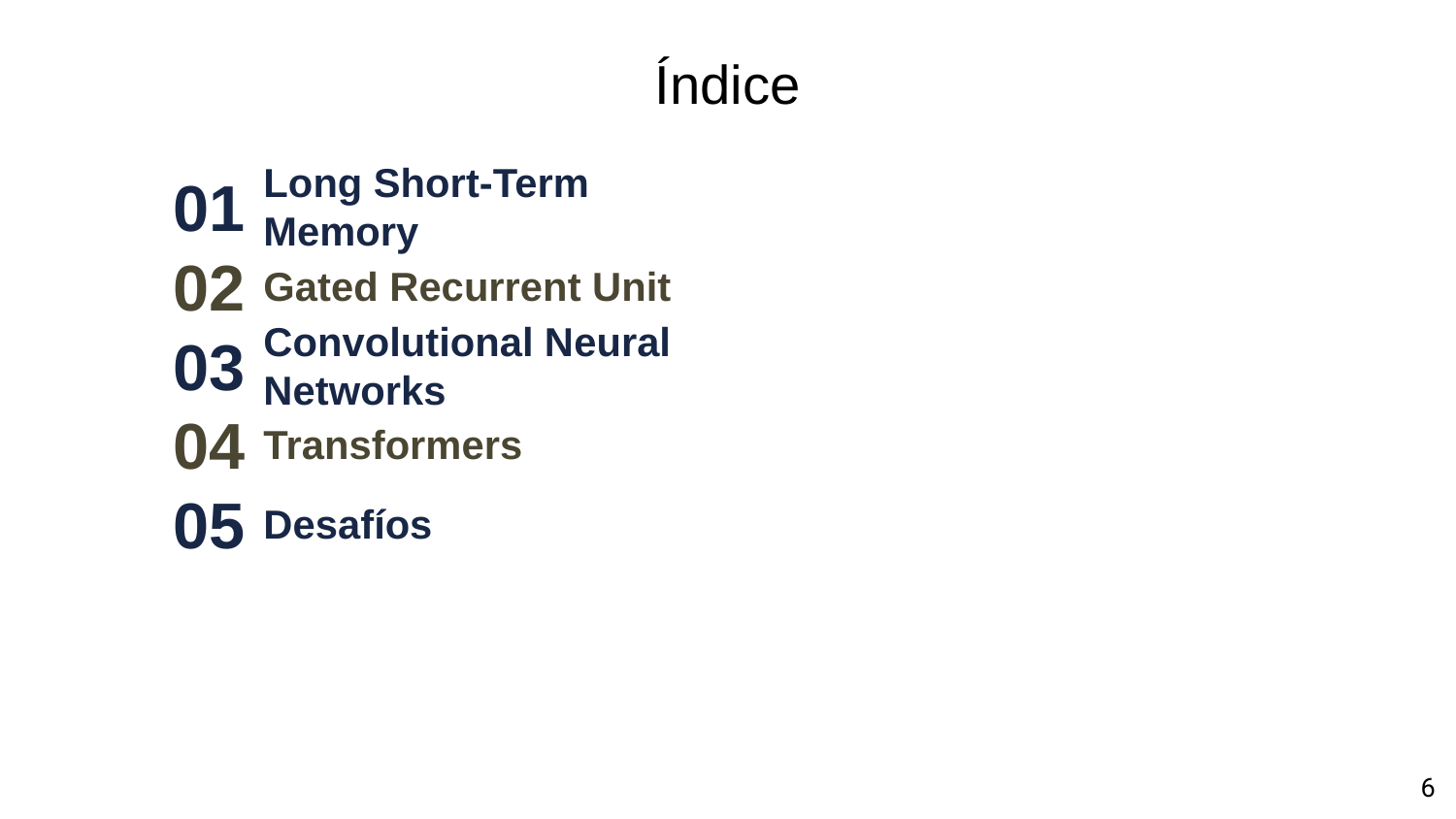

# Índice
01
Long Short-Term Memory
02
Gated Recurrent Unit
03
Convolutional Neural Networks
04
Transformers
05
Desafíos
6